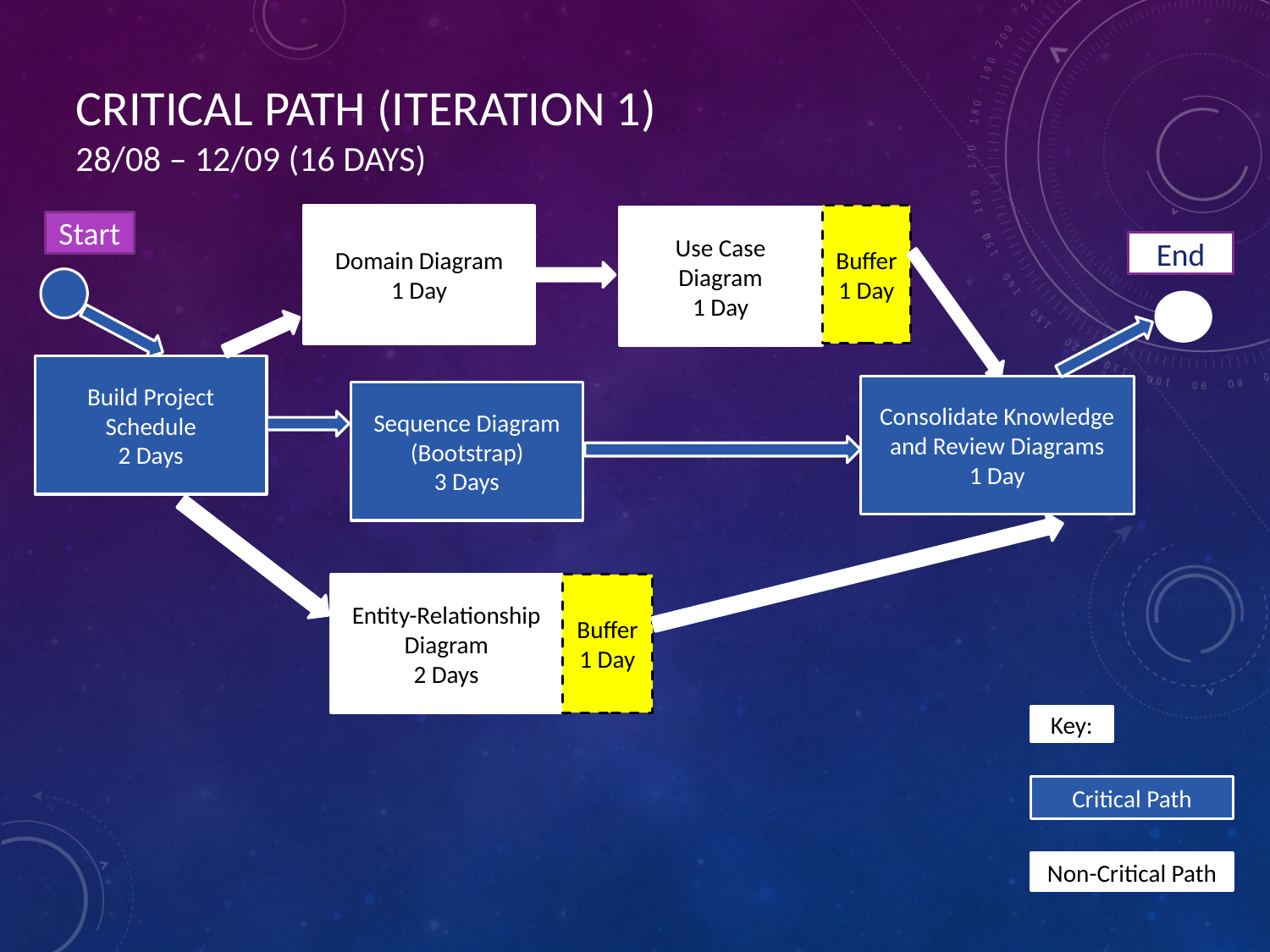

# Critical path (Iteration 1) 28/08 – 12/09 (16 Days)
Buffer
1 Day
Domain Diagram
1 Day
Use Case Diagram
1 Day
Start
End

Build Project Schedule
2 Days
Consolidate Knowledge and Review Diagrams
1 Day
Sequence Diagram (Bootstrap)
3 Days

Entity-Relationship Diagram
2 Days
Buffer
1 Day
Key:
Critical Path
Non-Critical Path